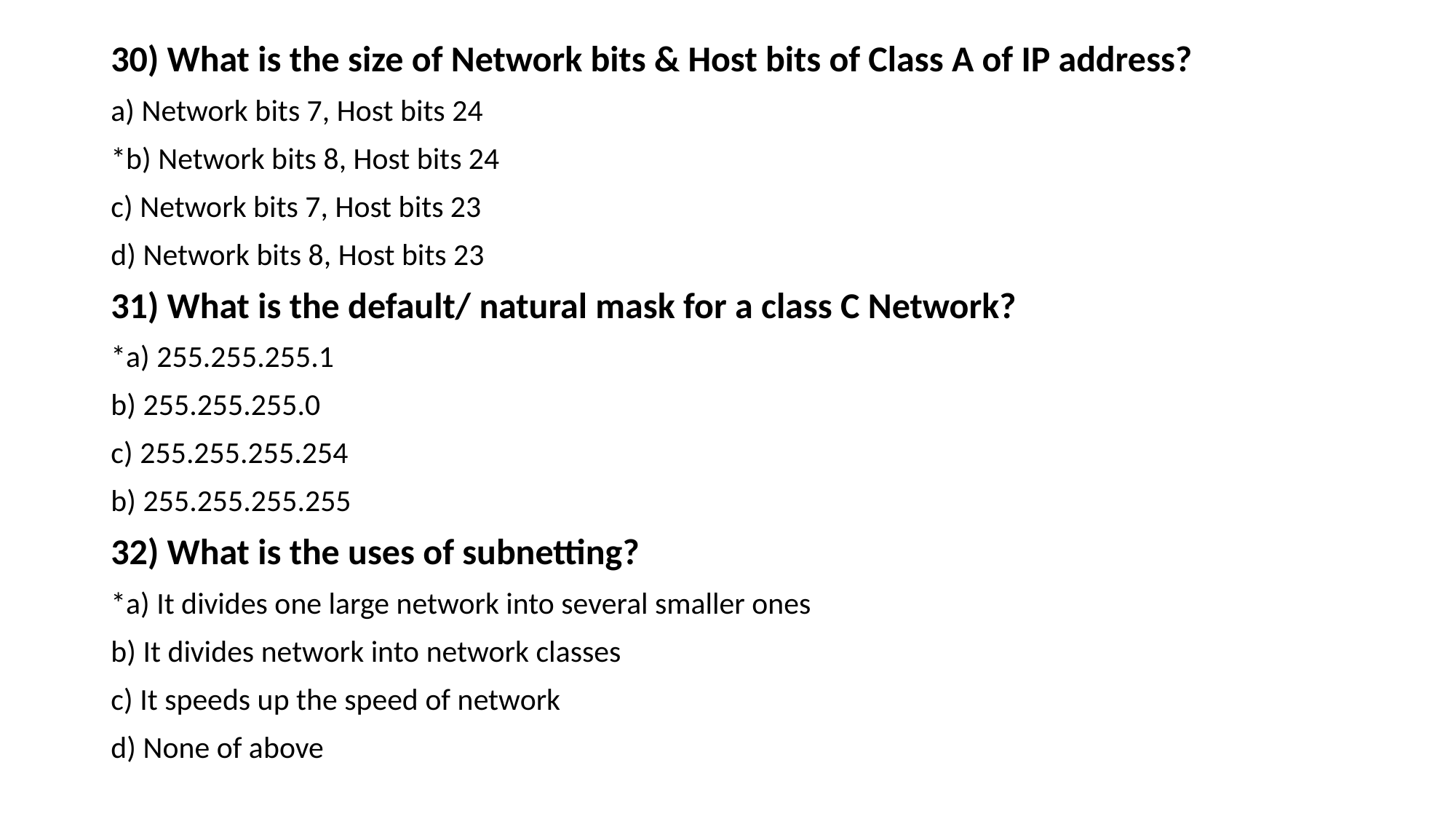

# .
30) What is the size of Network bits & Host bits of Class A of IP address?
a) Network bits 7, Host bits 24
*b) Network bits 8, Host bits 24
c) Network bits 7, Host bits 23
d) Network bits 8, Host bits 23
31) What is the default/ natural mask for a class C Network?
*a) 255.255.255.1
b) 255.255.255.0
c) 255.255.255.254
b) 255.255.255.255
32) What is the uses of subnetting?
*a) It divides one large network into several smaller ones
b) It divides network into network classes
c) It speeds up the speed of network
d) None of above